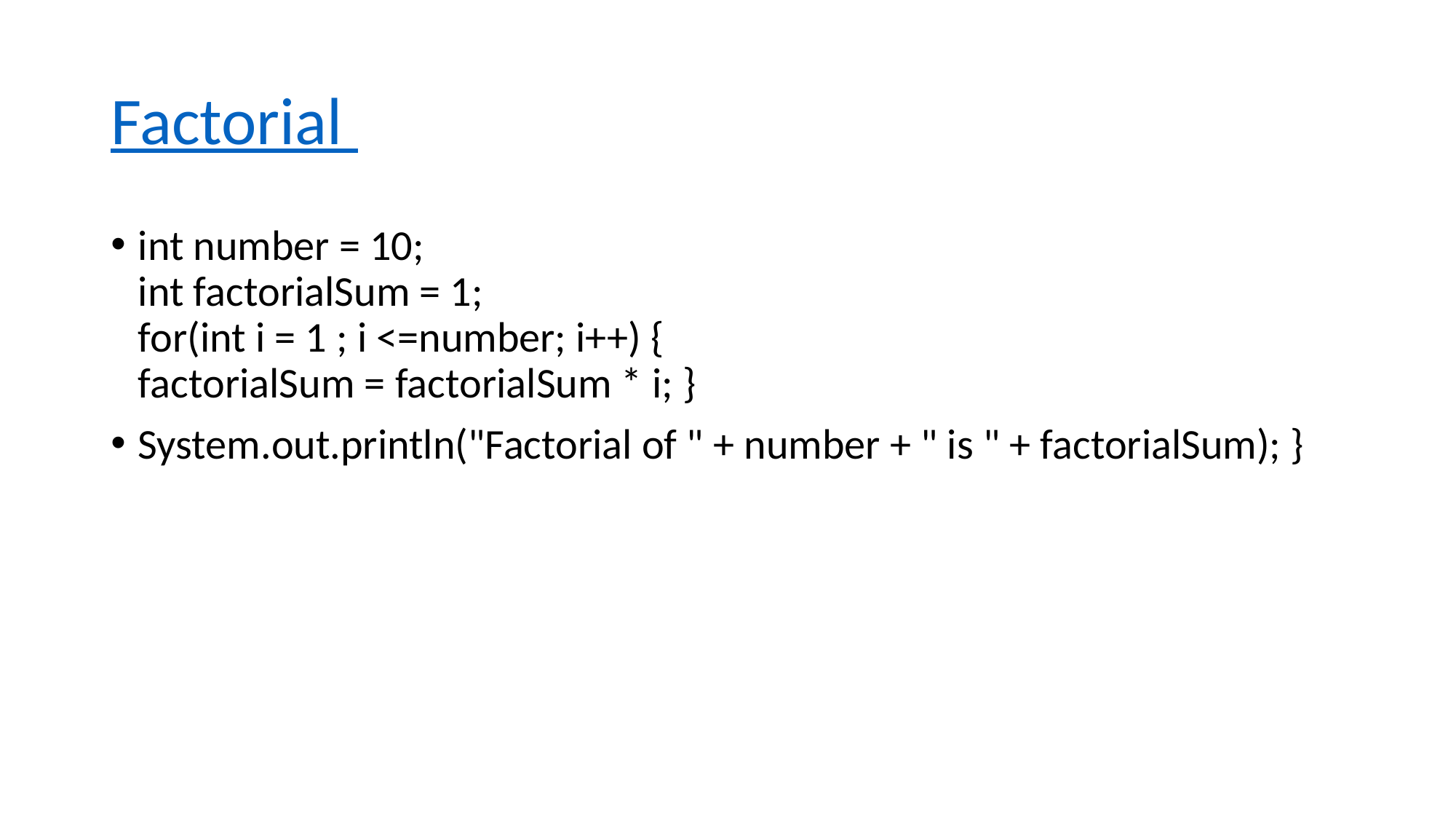

# Factorial
int number = 10;
int factorialSum = 1;
for(int i = 1 ; i <=number; i++) {
factorialSum = factorialSum * i; }
System.out.println("Factorial of " + number + " is " + factorialSum); }